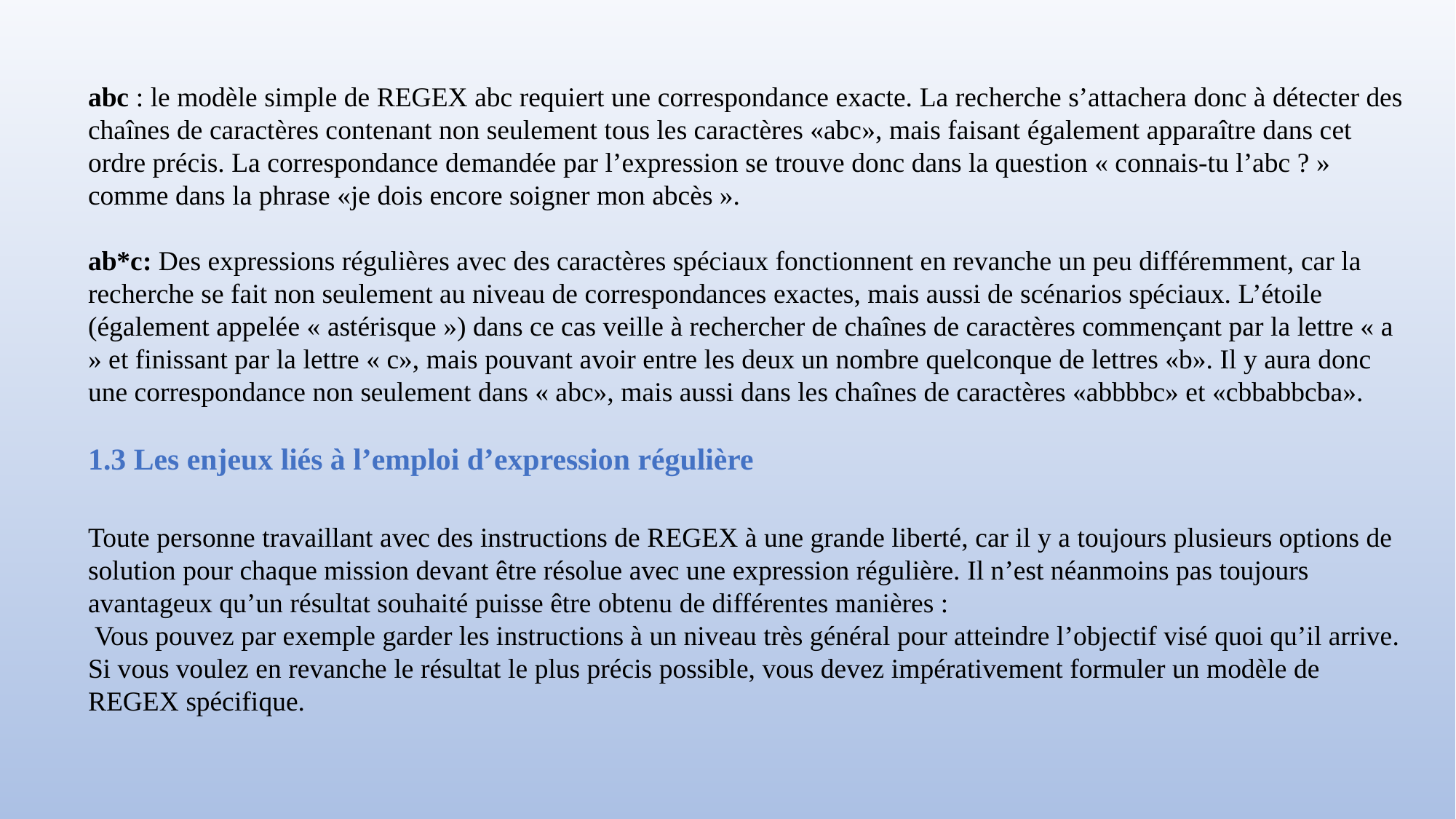

abc : le modèle simple de REGEX abc requiert une correspondance exacte. La recherche s’attachera donc à détecter des chaînes de caractères contenant non seulement tous les caractères «abc», mais faisant également apparaître dans cet ordre précis. La correspondance demandée par l’expression se trouve donc dans la question « connais-tu l’abc ? » comme dans la phrase «je dois encore soigner mon abcès ».
ab*c: Des expressions régulières avec des caractères spéciaux fonctionnent en revanche un peu différemment, car la recherche se fait non seulement au niveau de correspondances exactes, mais aussi de scénarios spéciaux. L’étoile (également appelée « astérisque ») dans ce cas veille à rechercher de chaînes de caractères commençant par la lettre « a » et finissant par la lettre « c», mais pouvant avoir entre les deux un nombre quelconque de lettres «b». Il y aura donc une correspondance non seulement dans « abc», mais aussi dans les chaînes de caractères «abbbbc» et «cbbabbcba».

1.3 Les enjeux liés à l’emploi d’expression régulière
Toute personne travaillant avec des instructions de REGEX à une grande liberté, car il y a toujours plusieurs options de solution pour chaque mission devant être résolue avec une expression régulière. Il n’est néanmoins pas toujours avantageux qu’un résultat souhaité puisse être obtenu de différentes manières :
 Vous pouvez par exemple garder les instructions à un niveau très général pour atteindre l’objectif visé quoi qu’il arrive. Si vous voulez en revanche le résultat le plus précis possible, vous devez impérativement formuler un modèle de REGEX spécifique.